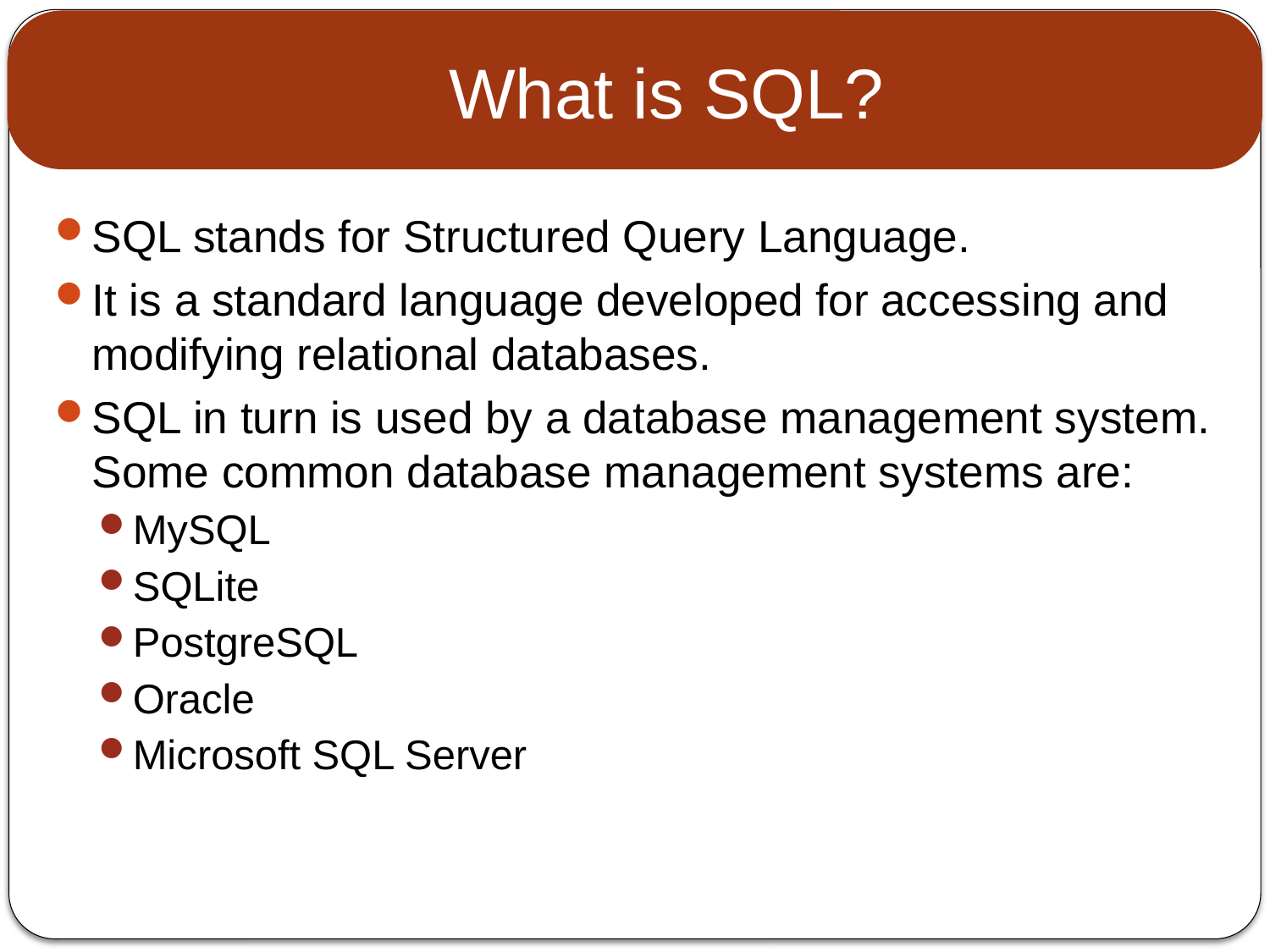

# What is SQL?
SQL stands for Structured Query Language.
It is a standard language developed for accessing and modifying relational databases.
SQL in turn is used by a database management system. Some common database management systems are:
MySQL
SQLite
PostgreSQL
Oracle
Microsoft SQL Server